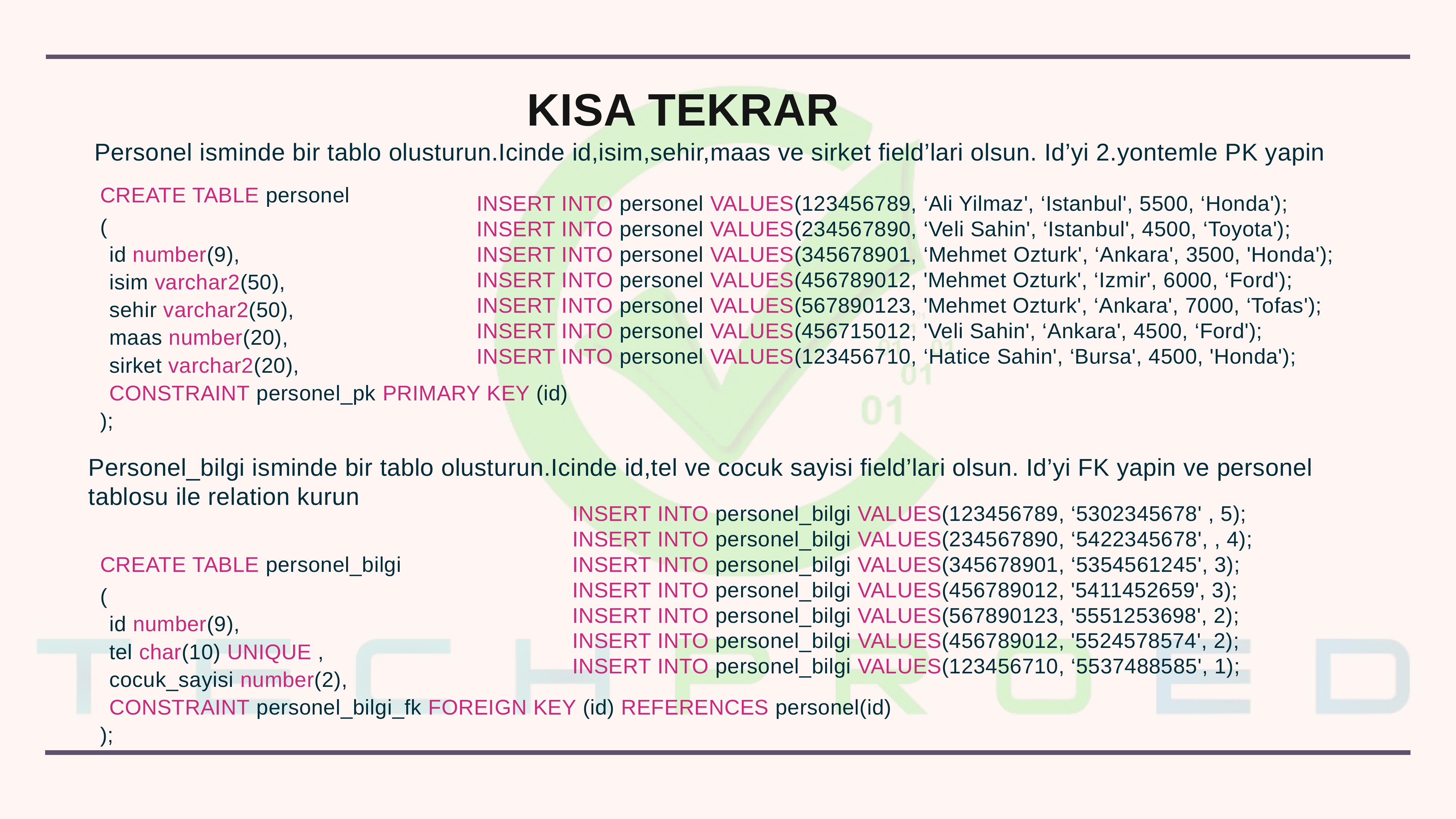

KISA TEKRAR
Personel isminde bir tablo olusturun.Icinde id,isim,sehir,maas ve sirket field’lari olsun. Id’yi 2.yontemle PK yapin
CREATE TABLE personel
(
id number(9),
isim varchar2(50),
sehir varchar2(50),
maas number(20),
sirket varchar2(20),
CONSTRAINT personel_pk PRIMARY KEY (id)
);
INSERT INTO personel VALUES(123456789, ‘Ali Yilmaz', ‘Istanbul', 5500, ‘Honda');
INSERT INTO personel VALUES(234567890, ‘Veli Sahin', ‘Istanbul', 4500, ‘Toyota');
INSERT INTO personel VALUES(345678901, ‘Mehmet Ozturk', ‘Ankara', 3500, 'Honda');
INSERT INTO personel VALUES(456789012, 'Mehmet Ozturk', ‘Izmir', 6000, ‘Ford');
INSERT INTO personel VALUES(567890123, 'Mehmet Ozturk', ‘Ankara', 7000, ‘Tofas');
INSERT INTO personel VALUES(456715012, 'Veli Sahin', ‘Ankara', 4500, ‘Ford');
INSERT INTO personel VALUES(123456710, ‘Hatice Sahin', ‘Bursa', 4500, 'Honda');
Personel_bilgi isminde bir tablo olusturun.Icinde id,tel ve cocuk sayisi field’lari olsun. Id’yi FK yapin ve personel tablosu ile relation kurun
INSERT INTO personel_bilgi VALUES(123456789, ‘5302345678' , 5);
INSERT INTO personel_bilgi VALUES(234567890, ‘5422345678', , 4);
INSERT INTO personel_bilgi VALUES(345678901, ‘5354561245', 3);
INSERT INTO personel_bilgi VALUES(456789012, '5411452659', 3);
INSERT INTO personel_bilgi VALUES(567890123, '5551253698', 2);
INSERT INTO personel_bilgi VALUES(456789012, '5524578574', 2);
INSERT INTO personel_bilgi VALUES(123456710, ‘5537488585', 1);
CREATE TABLE personel_bilgi
(
id number(9),
tel char(10) UNIQUE ,
cocuk_sayisi number(2),
CONSTRAINT personel_bilgi_fk FOREIGN KEY (id) REFERENCES personel(id)
);